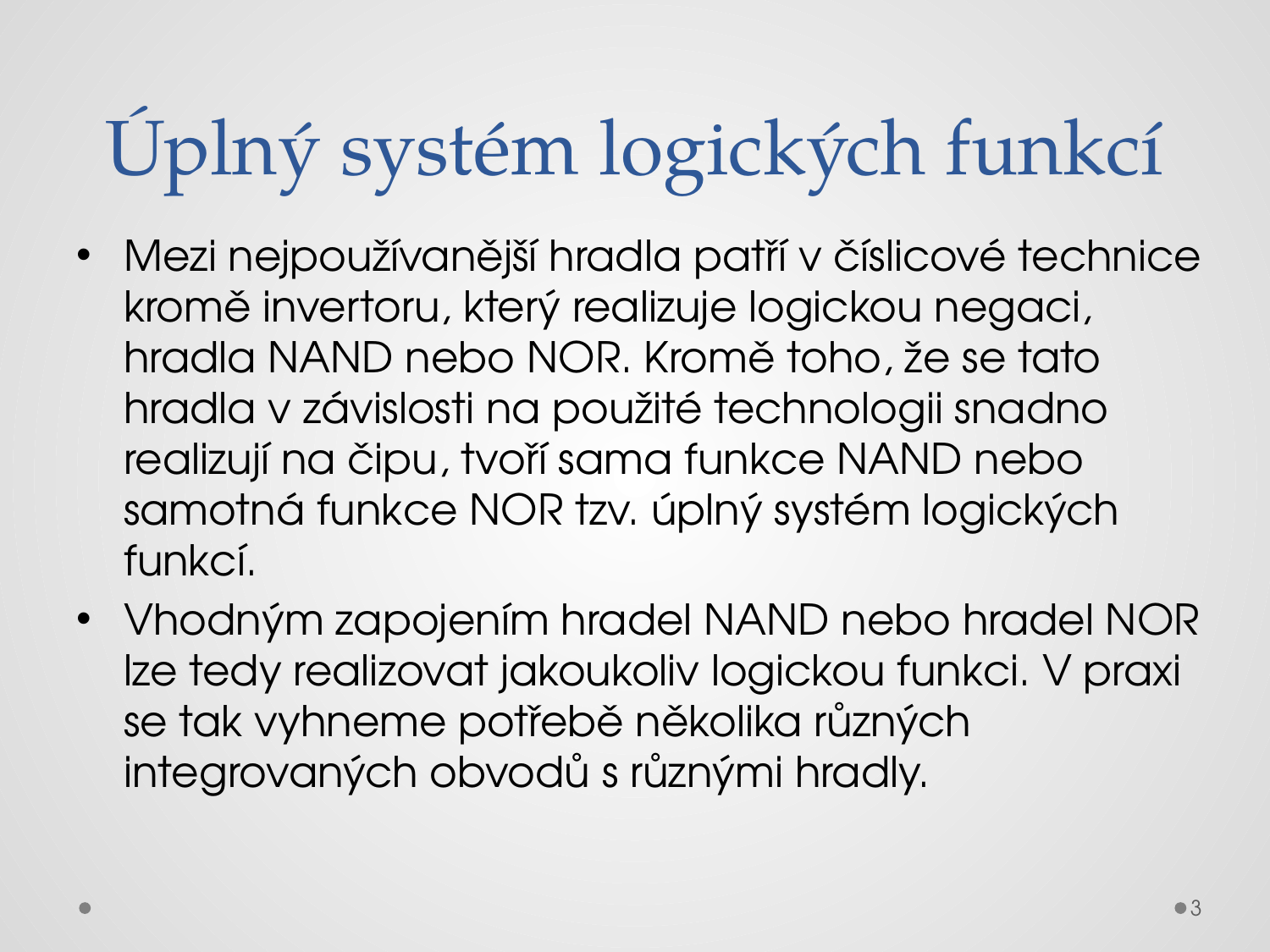

# Úplný systém logických funkcí
Mezi nejpoužívanější hradla patří v číslicové technice kromě invertoru, který realizuje logickou negaci, hradla NAND nebo NOR. Kromě toho, že se tato hradla v závislosti na použité technologii snadno realizují na čipu, tvoří sama funkce NAND nebo samotná funkce NOR tzv. úplný systém logických funkcí.
Vhodným zapojením hradel NAND nebo hradel NOR lze tedy realizovat jakoukoliv logickou funkci. V praxi se tak vyhneme potřebě několika různých integrovaných obvodů s různými hradly.
3